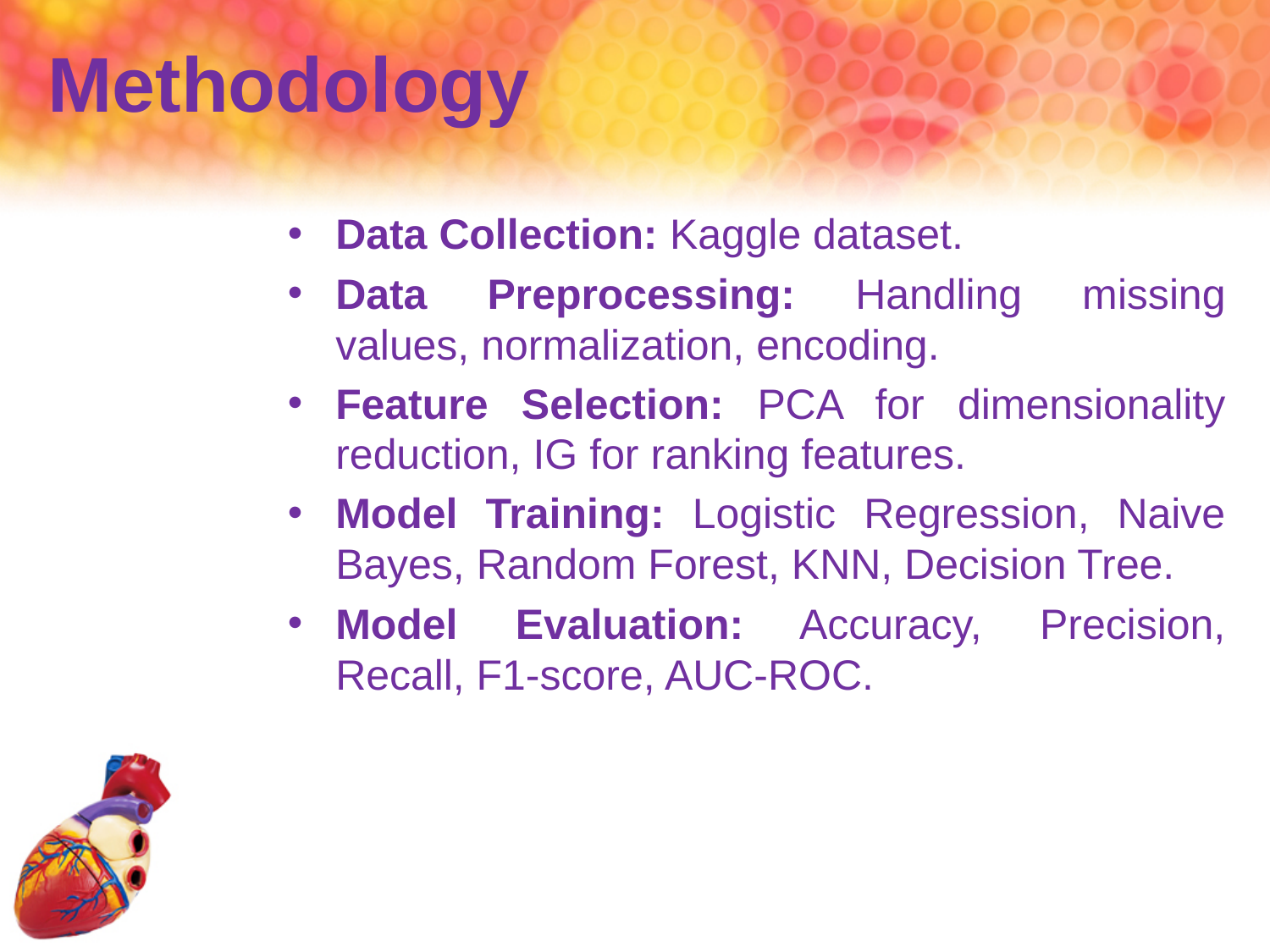

# Methodology
Data Collection: Kaggle dataset.
Data Preprocessing: Handling missing values, normalization, encoding.
Feature Selection: PCA for dimensionality reduction, IG for ranking features.
Model Training: Logistic Regression, Naive Bayes, Random Forest, KNN, Decision Tree.
Model Evaluation: Accuracy, Precision, Recall, F1-score, AUC-ROC.